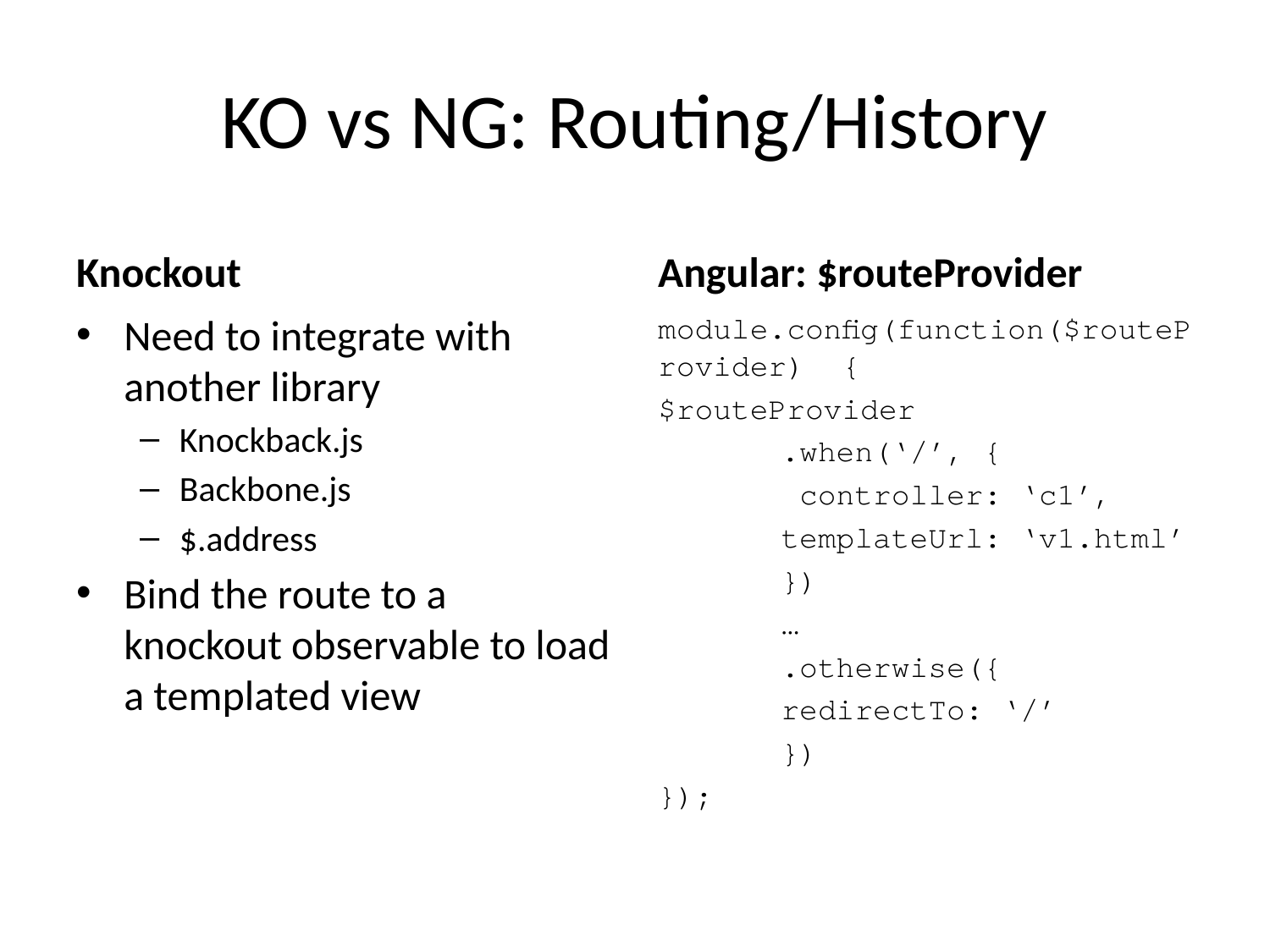

# KO vs NG: Routing/History
Knockout
Angular: $routeProvider
Need to integrate with another library
Knockback.js
Backbone.js
$.address
Bind the route to a knockout observable to load a templated view
module.config(function($routeProvider)  {
$routeProvider
	.when(‘/’, {
		 controller: ‘c1’,
		templateUrl: ‘v1.html’
	})
	…
	.otherwise({
		redirectTo: ‘/’
	})
});